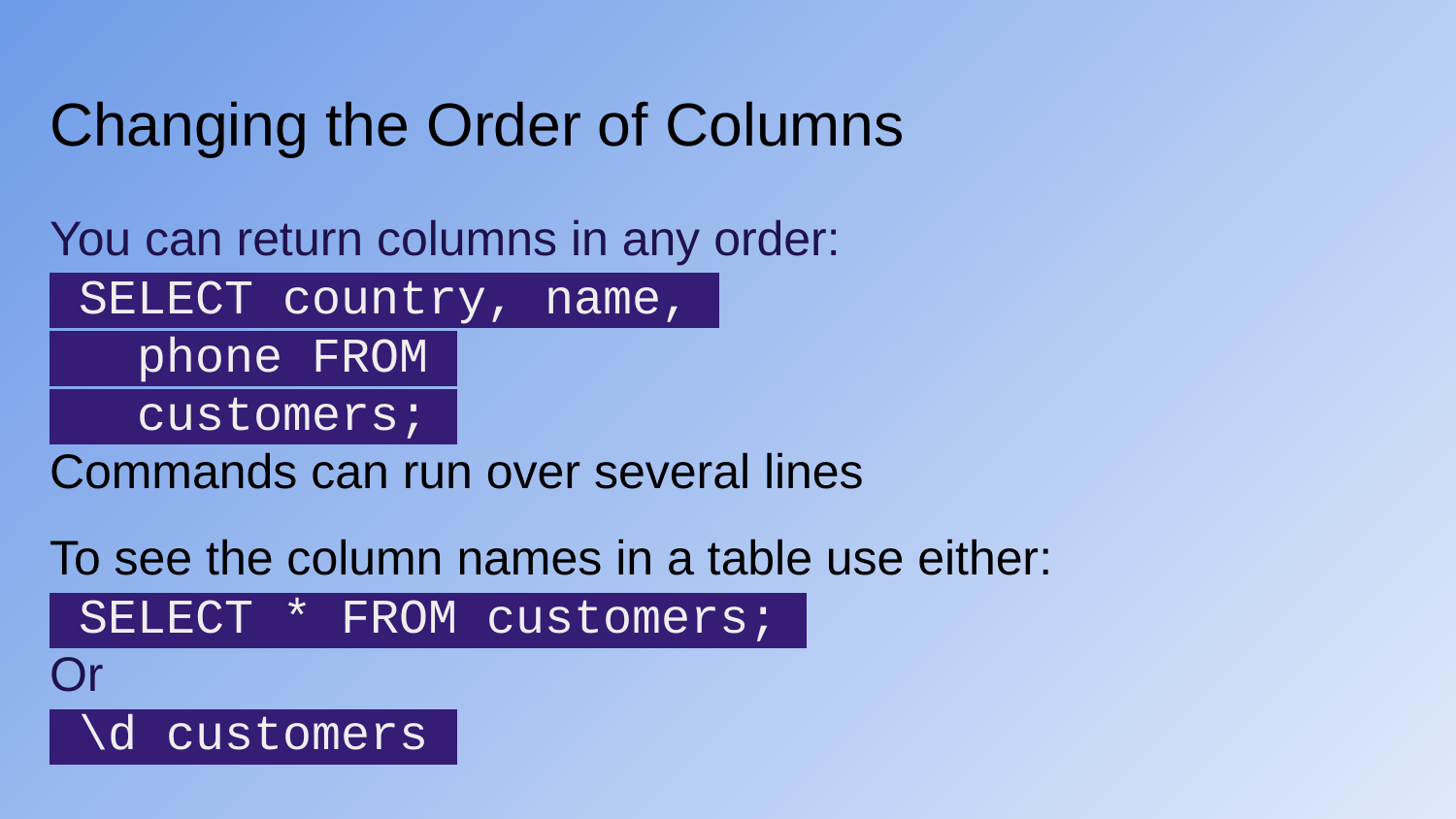

# Changing the Order of Columns
You can return columns in any order:
 SELECT country, name,
   phone FROM
   customers;
Commands can run over several lines
To see the column names in a table use either:
 SELECT * FROM customers;
Or
 \d customers